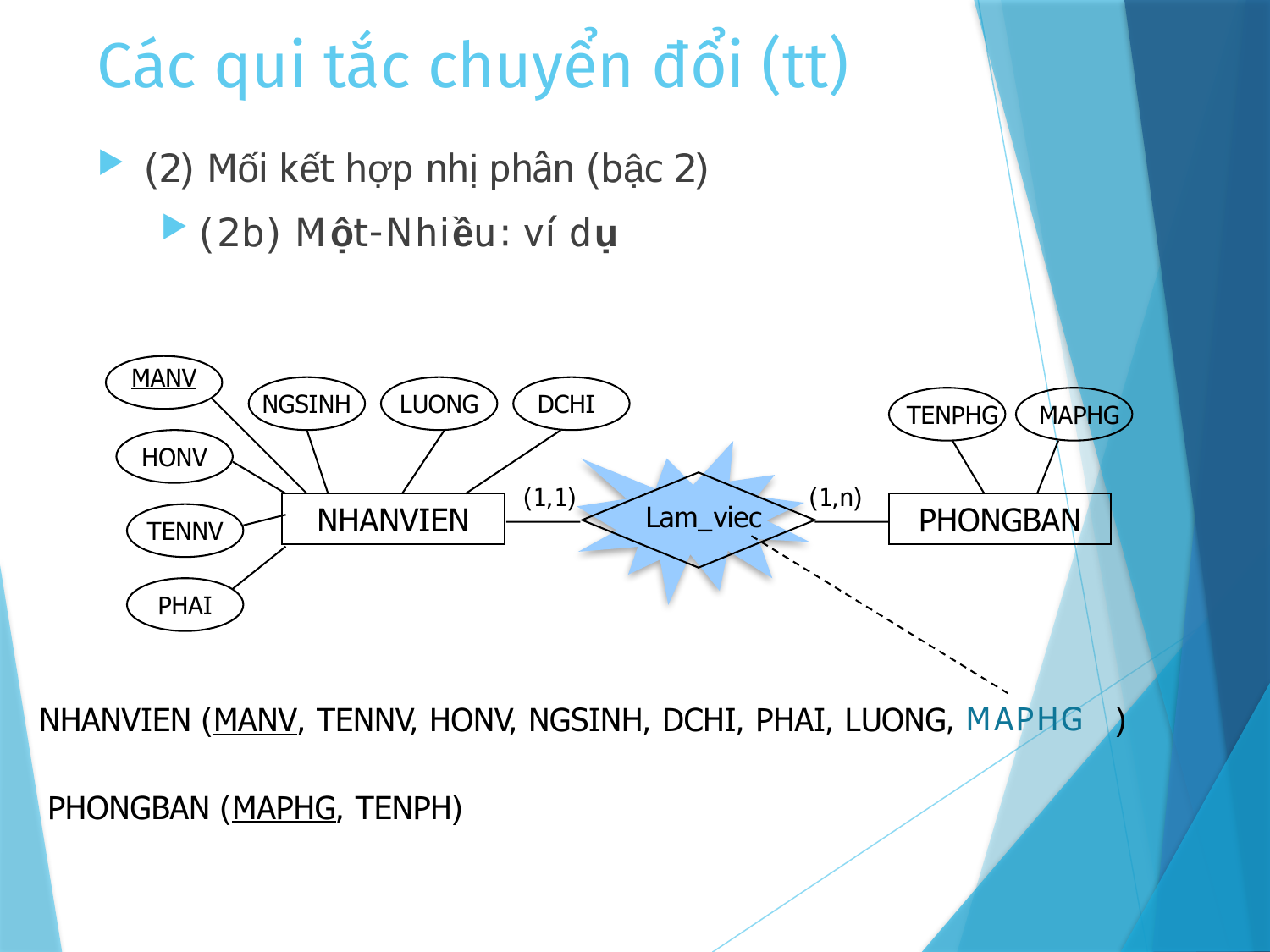

# Các qui tắc chuyển đổi (tt)
(2) Mối kết hợp nhị phân (bậc 2)
(2b) Một-Nhiều: ví dụ

MANV

NGSINH

LUONG

DCHI

HONV

NHANVIEN

TENNV

PHAI

MAPHG

TENPHG

Lam_viec

(1,1)
(1,n)
PHONGBAN

, MAPHG
NHANVIEN (MANV, TENNV, HONV, NGSINH, DCHI, PHAI, LUONG                 )
PHONGBAN (MAPHG, TENPH)